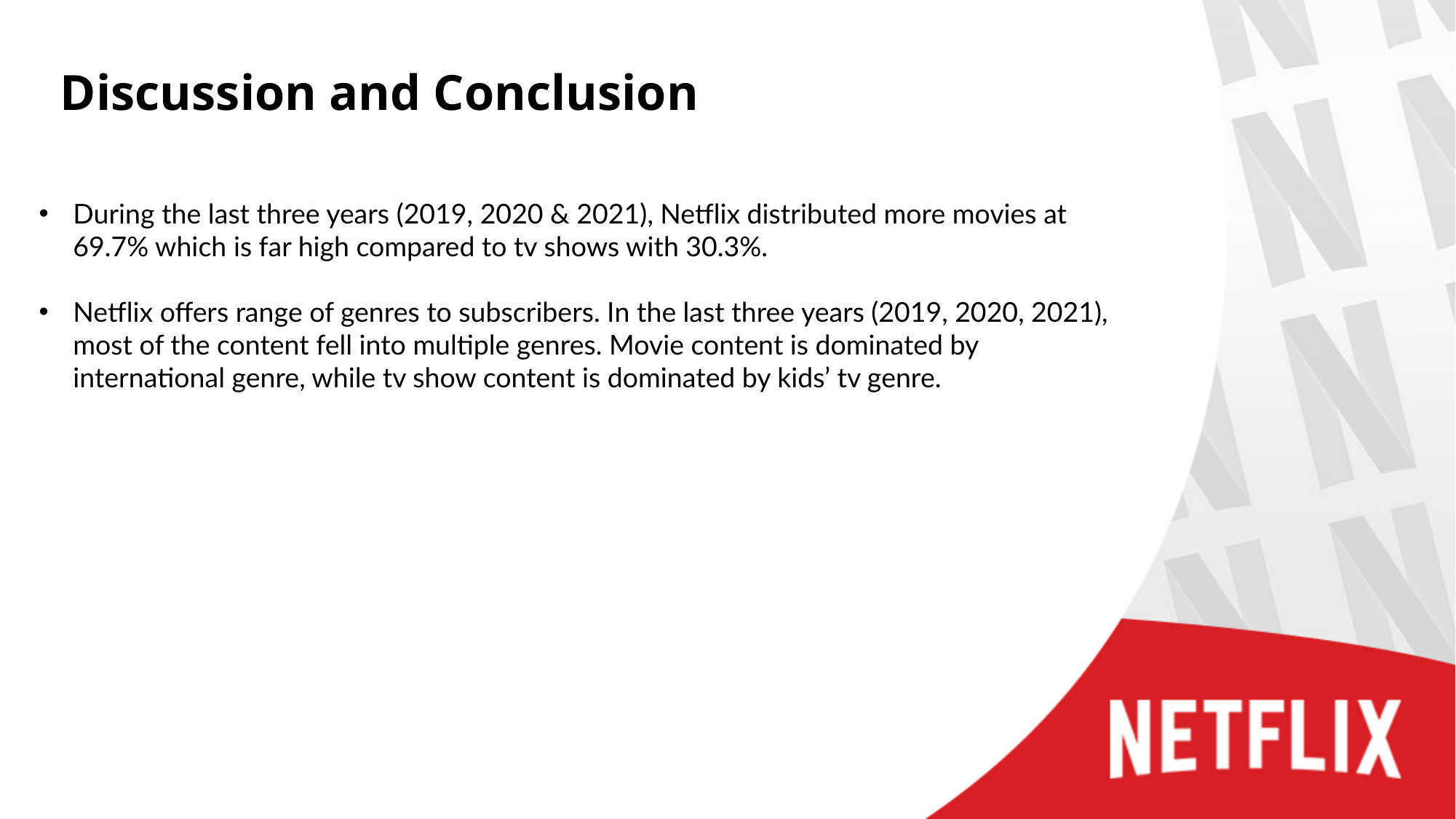

Discussion and Conclusion
During the last three years (2019, 2020 & 2021), Netflix distributed more movies at 69.7% which is far high compared to tv shows with 30.3%.

Netflix offers range of genres to subscribers. In the last three years (2019, 2020, 2021), most of the content fell into multiple genres. Movie content is dominated by international genre, while tv show content is dominated by kids’ tv genre.